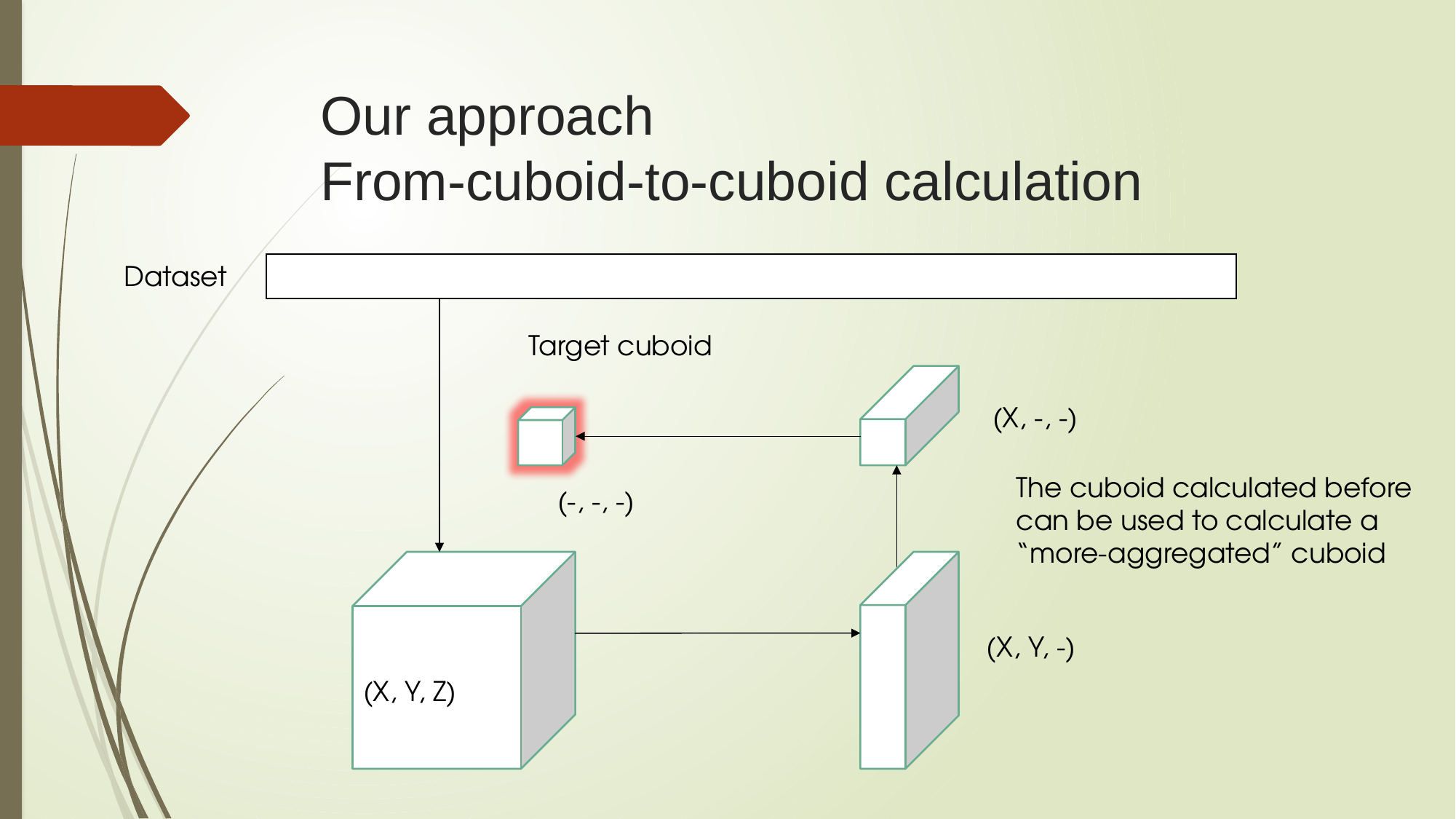

# Our approach From-cuboid-to-cuboid calculation
Dataset
|  |
| --- |
Target cuboid

(X, -, -)

The cuboid calculated before can be used to calculate a “more-aggregated” cuboid
(-, -, -)

(X, Y, -)
(X, Y, Z)